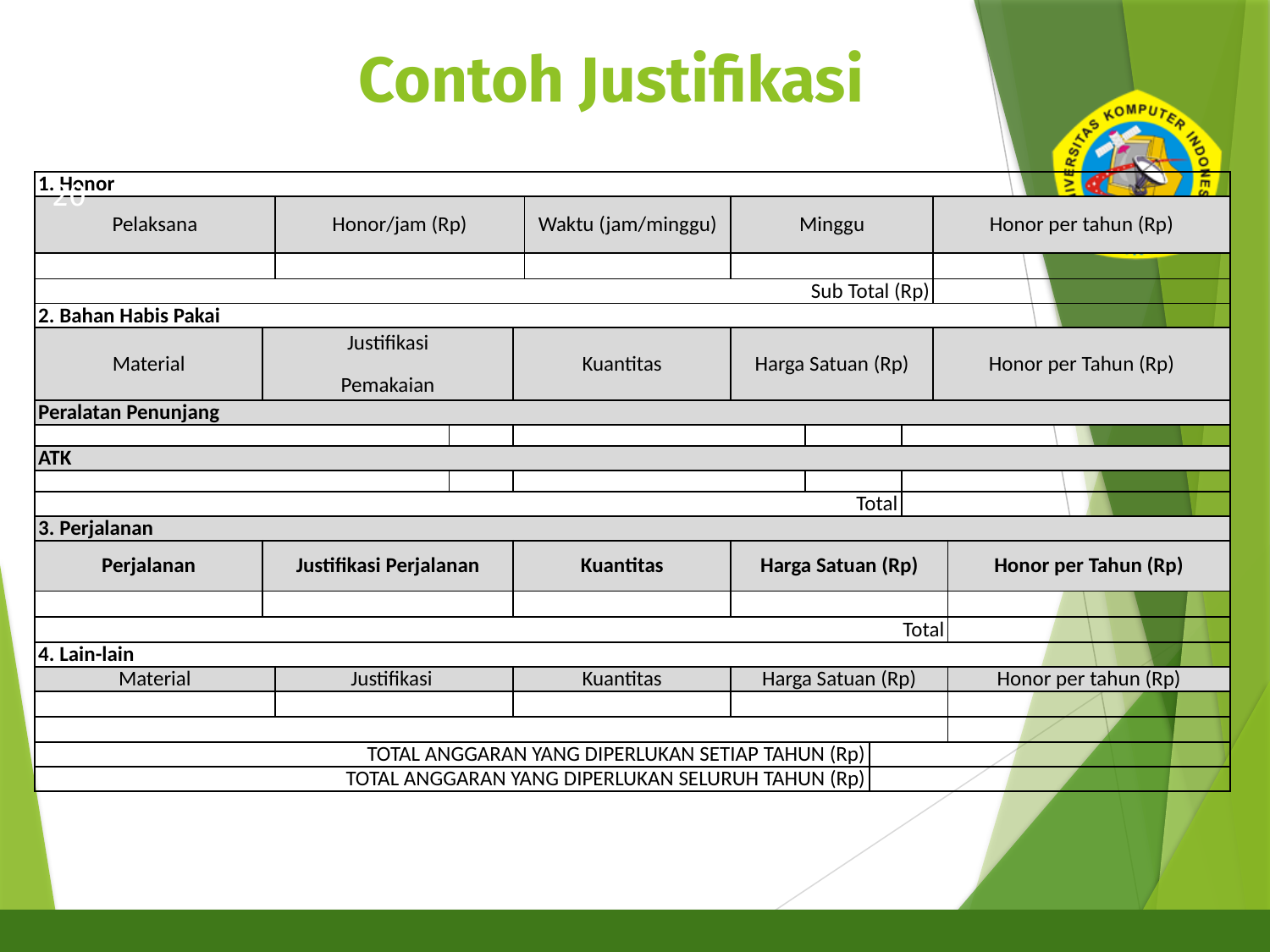

# Contoh Justifikasi
20
| 1. Honor |  |  |  |  |  |  |  |  |  |  |  |
| --- | --- | --- | --- | --- | --- | --- | --- | --- | --- | --- | --- |
| Pelaksana |  | Honor/jam (Rp) |  |  | Waktu (jam/minggu) | Minggu |  |  |  | Honor per tahun (Rp) |  |
|  |  |  |  |  |  |  |  |  |  |  |  |
| Sub Total (Rp) |  |  |  |  |  |  |  |  |  |  |  |
| 2. Bahan Habis Pakai |  |  |  |  |  |  |  |  |  |  |  |
| Material | Justifikasi Pemakaian |  |  | Kuantitas |  | Harga Satuan (Rp) |  |  |  | Honor per Tahun (Rp) |  |
| Peralatan Penunjang |  |  |  |  |  |  |  |  |  |  |  |
|  |  |  |  |  |  |  |  |  |  |  |  |
| ATK |  |  |  |  |  |  |  |  |  |  |  |
|  |  |  |  |  |  |  |  |  |  |  |  |
| Total |  |  |  |  |  |  |  |  |  |  |  |
| 3. Perjalanan |  |  |  |  |  |  |  |  |  |  |  |
| Perjalanan | Justifikasi Perjalanan |  |  | Kuantitas |  | Harga Satuan (Rp) |  |  |  |  | Honor per Tahun (Rp) |
|  |  |  |  |  |  |  |  |  |  |  |  |
| Total |  |  |  |  |  |  |  |  |  |  |  |
| 4. Lain-lain |  |  |  |  |  |  |  |  |  |  |  |
| Material |  | Justifikasi |  | Kuantitas |  | Harga Satuan (Rp) |  |  |  |  | Honor per tahun (Rp) |
|  |  |  |  |  |  |  |  |  |  |  |  |
|  |  |  |  |  |  |  |  |  |  |  |  |
| TOTAL ANGGARAN YANG DIPERLUKAN SETIAP TAHUN (Rp) |  |  |  |  |  |  |  |  |  |  |  |
| TOTAL ANGGARAN YANG DIPERLUKAN SELURUH TAHUN (Rp) |  |  |  |  |  |  |  |  |  |  |  |